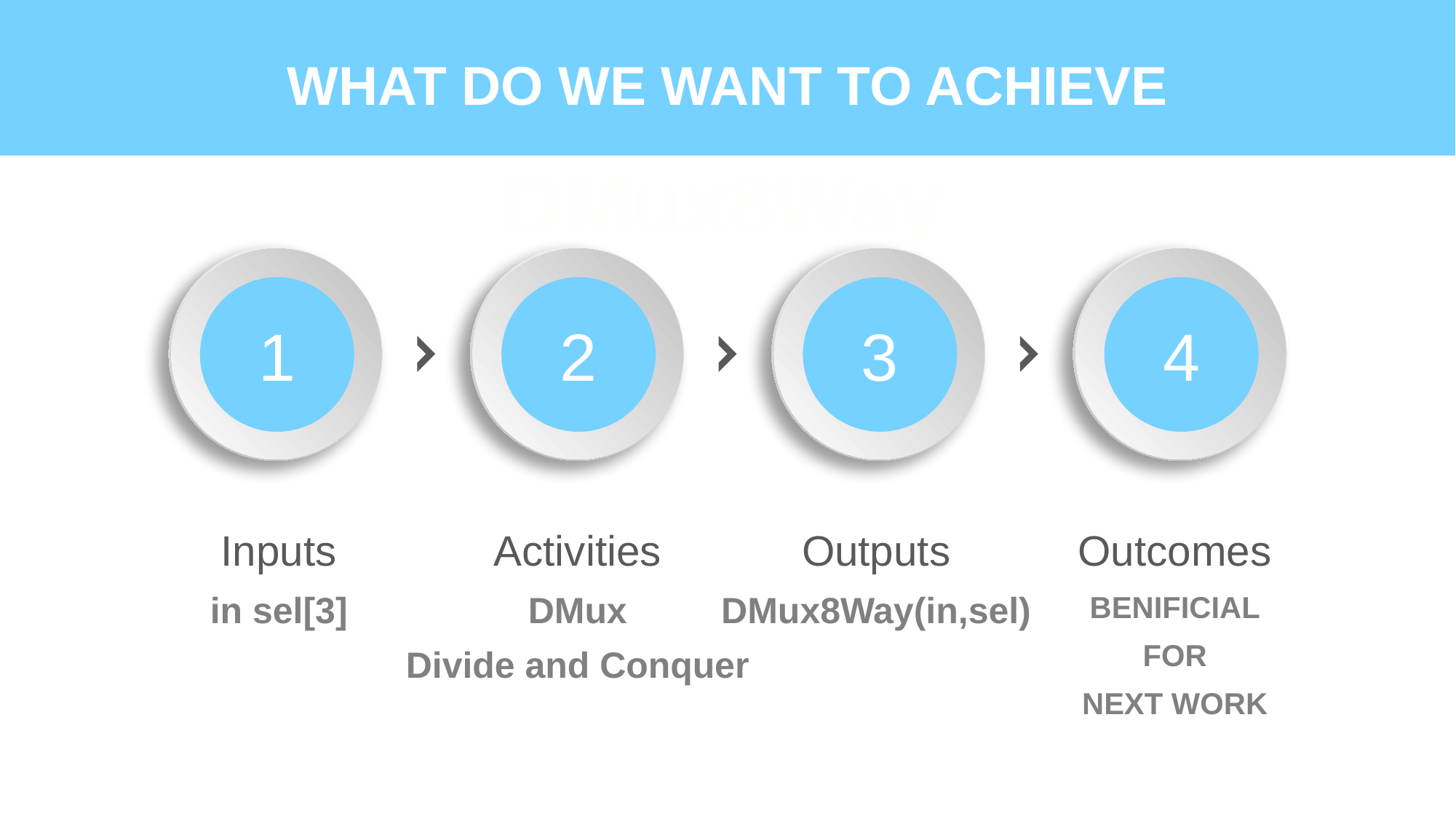

WHAT DO WE WANT TO ACHIEVE
DMux8Way

1

2

3

4

Inputs
Activities
Outputs
Outcomes
in sel[3]
DMux
Divide and Conquer
DMux8Way(in,sel)
BENIFICIAL
FOR
NEXT WORK